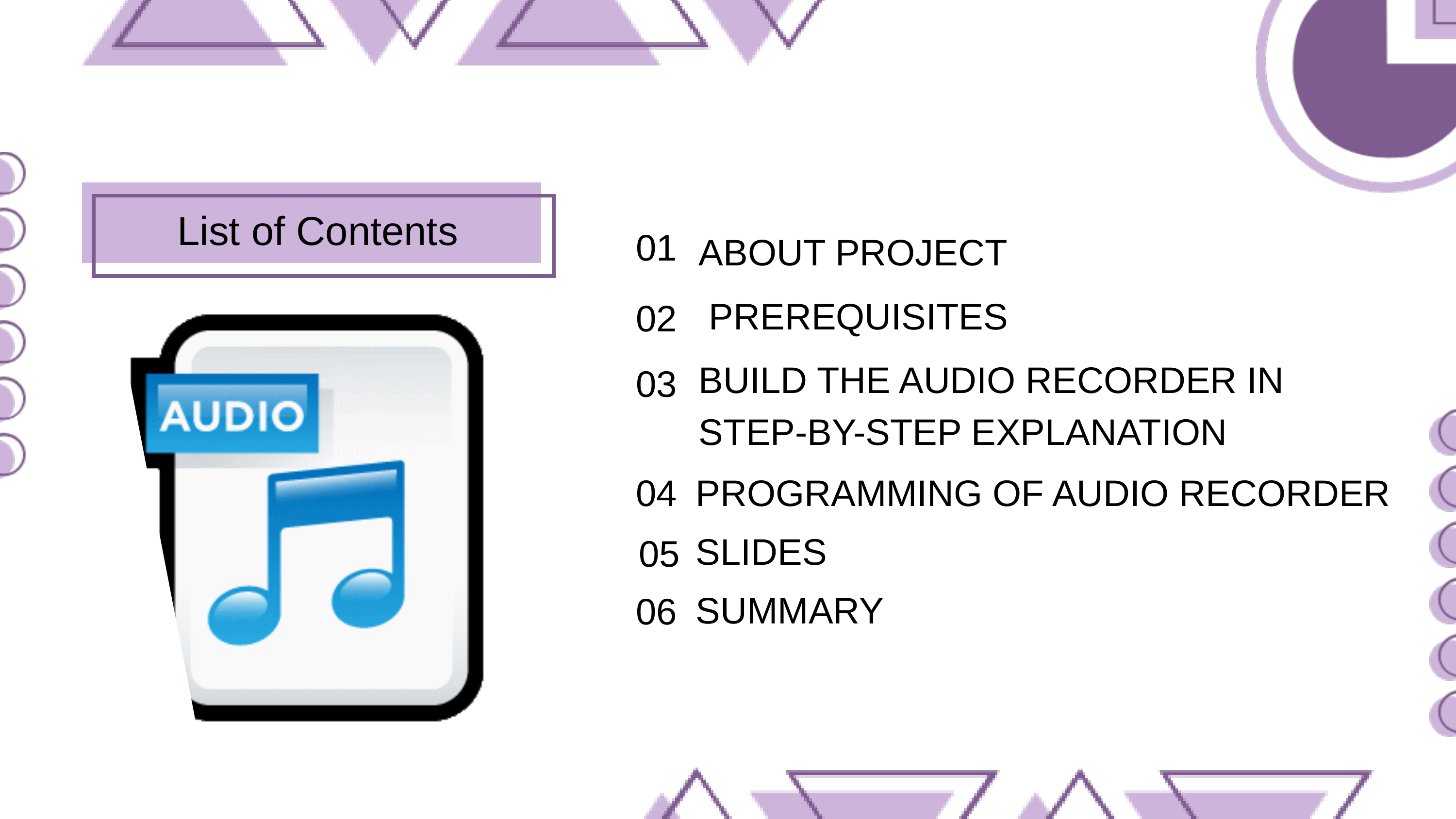

List of Contents
01
ABOUT PROJECT
 PREREQUISITES
02

BUILD THE AUDIO RECORDER IN STEP-BY-STEP EXPLANATION
03

04
PROGRAMMING OF AUDIO RECORDER
SLIDES
05
SUMMARY
06